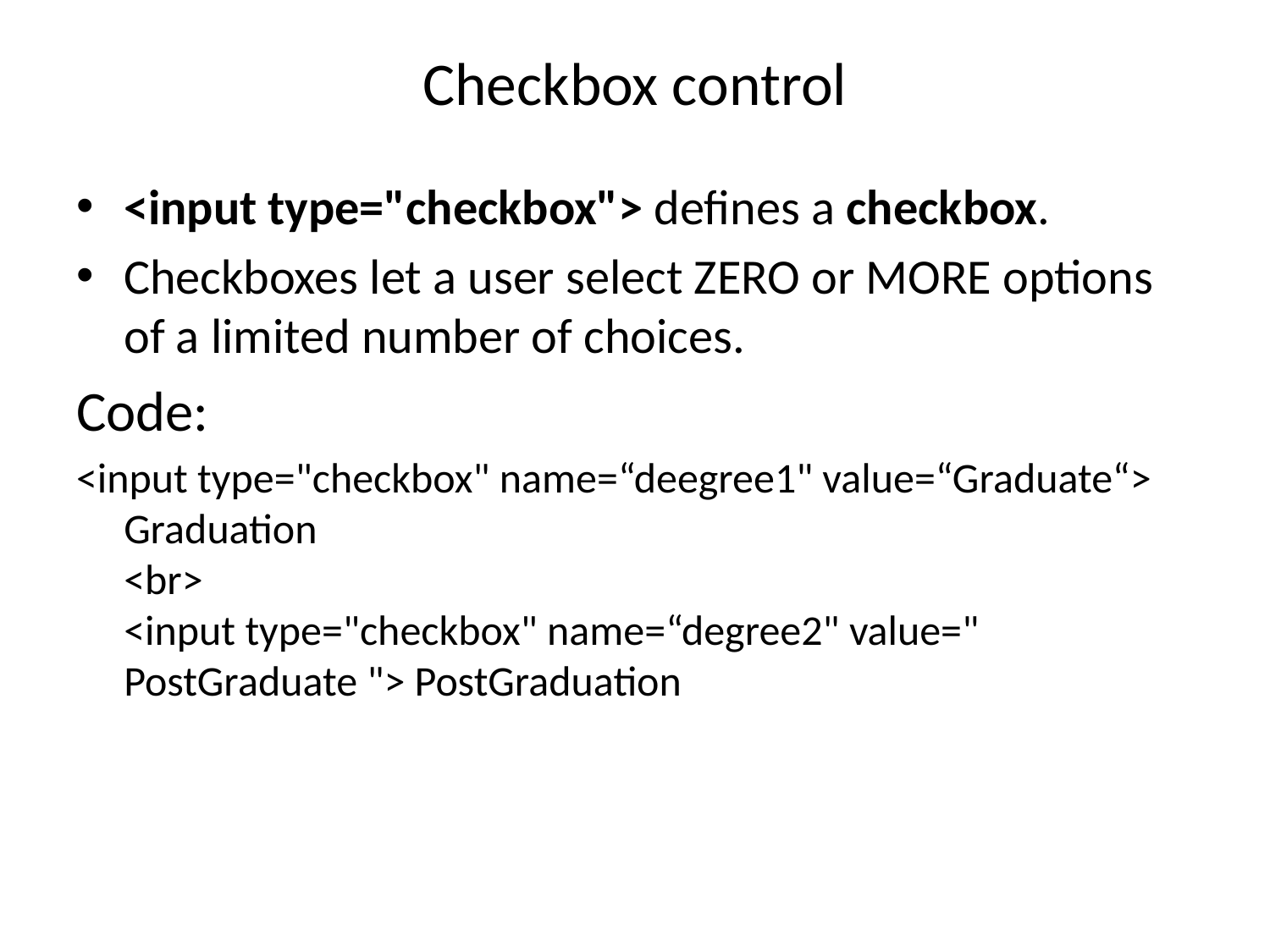

# Checkbox control
<input type="checkbox"> defines a checkbox.
Checkboxes let a user select ZERO or MORE options of a limited number of choices.
Code:
<input type="checkbox" name=“deegree1" value=“Graduate“> Graduation
<br>
<input type="checkbox" name=“degree2" value=" PostGraduate "> PostGraduation